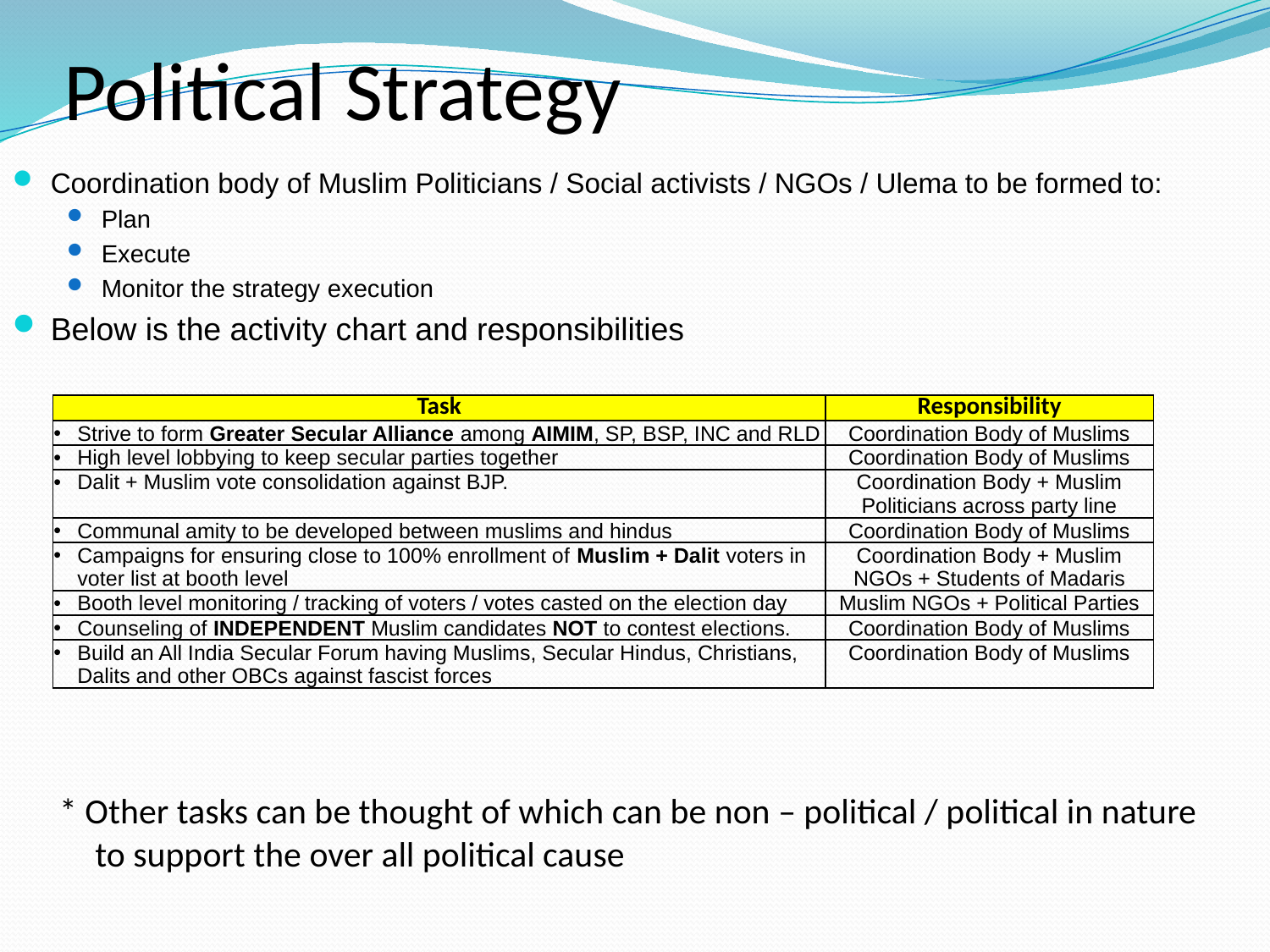

# Political Strategy
Coordination body of Muslim Politicians / Social activists / NGOs / Ulema to be formed to:
Plan
Execute
Monitor the strategy execution
Below is the activity chart and responsibilities
| Task | Responsibility |
| --- | --- |
| Strive to form Greater Secular Alliance among AIMIM, SP, BSP, INC and RLD | Coordination Body of Muslims |
| High level lobbying to keep secular parties together | Coordination Body of Muslims |
| Dalit + Muslim vote consolidation against BJP. | Coordination Body + Muslim Politicians across party line |
| Communal amity to be developed between muslims and hindus | Coordination Body of Muslims |
| Campaigns for ensuring close to 100% enrollment of Muslim + Dalit voters in voter list at booth level | Coordination Body + Muslim NGOs + Students of Madaris |
| Booth level monitoring / tracking of voters / votes casted on the election day | Muslim NGOs + Political Parties |
| Counseling of INDEPENDENT Muslim candidates NOT to contest elections. | Coordination Body of Muslims |
| Build an All India Secular Forum having Muslims, Secular Hindus, Christians, Dalits and other OBCs against fascist forces | Coordination Body of Muslims |
* Other tasks can be thought of which can be non – political / political in nature to support the over all political cause